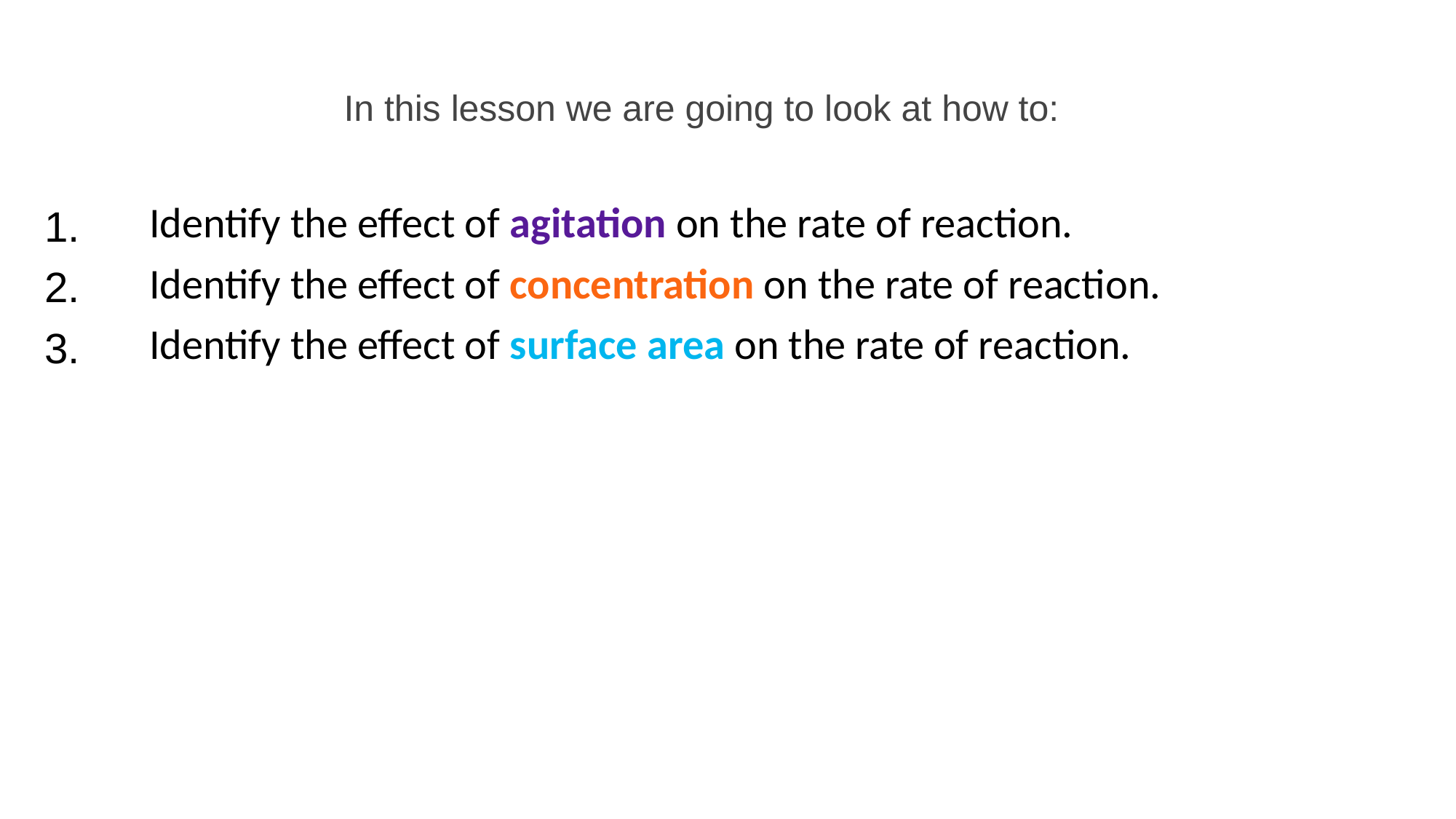

In this lesson we are going to look at how to:

| 1. | Identify the effect of agitation on the rate of reaction. |
| --- | --- |
| 2. | Identify the effect of concentration on the rate of reaction. |
| 3. | Identify the effect of surface area on the rate of reaction. |